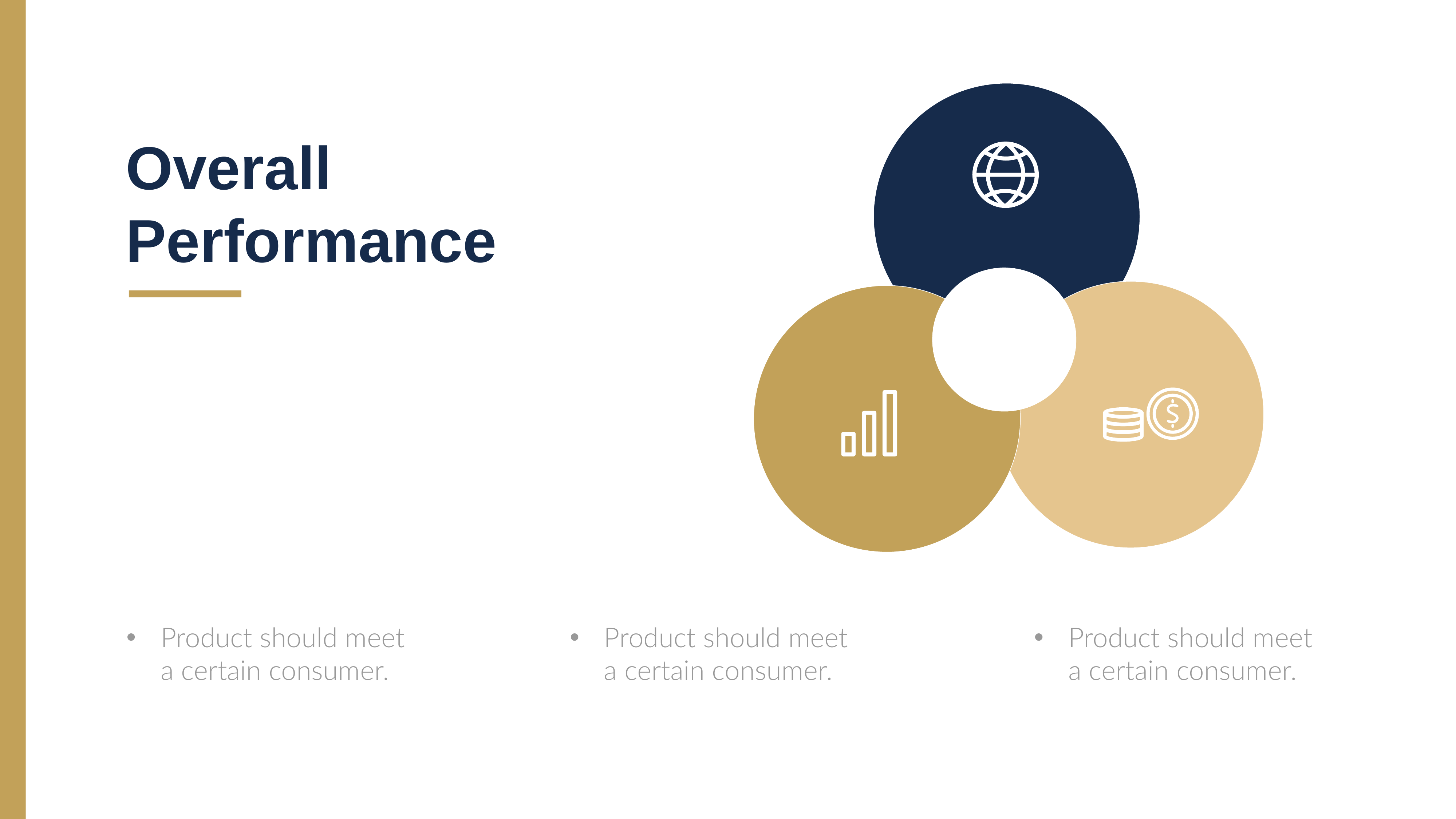

Overall Performance

Product should meet a certain consumer.
Product should meet a certain consumer.
Product should meet a certain consumer.